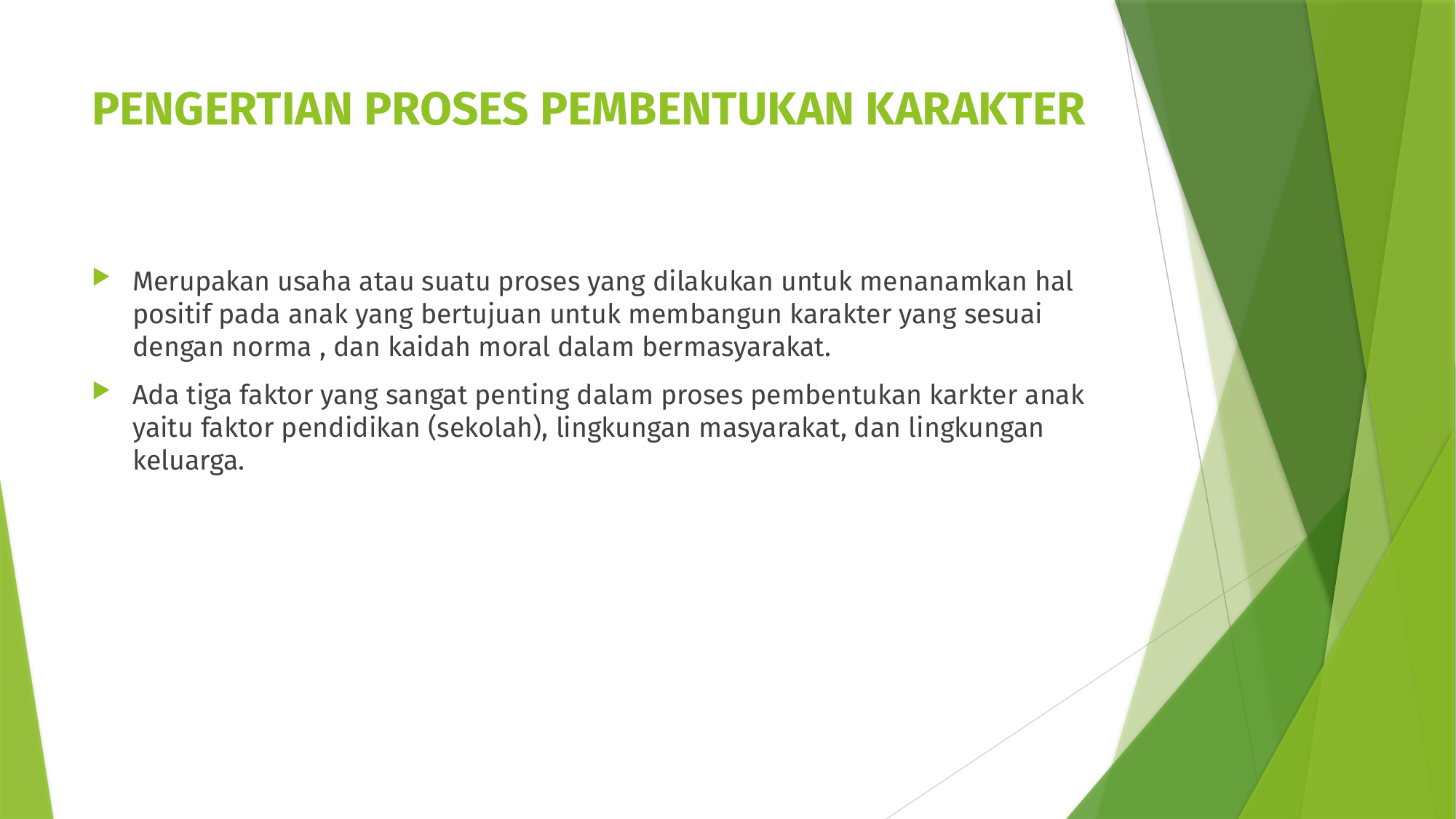

# PENGERTIAN PROSES PEMBENTUKAN KARAKTER
Merupakan usaha atau suatu proses yang dilakukan untuk menanamkan hal positif pada anak yang bertujuan untuk membangun karakter yang sesuai dengan norma , dan kaidah moral dalam bermasyarakat.
Ada tiga faktor yang sangat penting dalam proses pembentukan karkter anak yaitu faktor pendidikan (sekolah), lingkungan masyarakat, dan lingkungan keluarga.